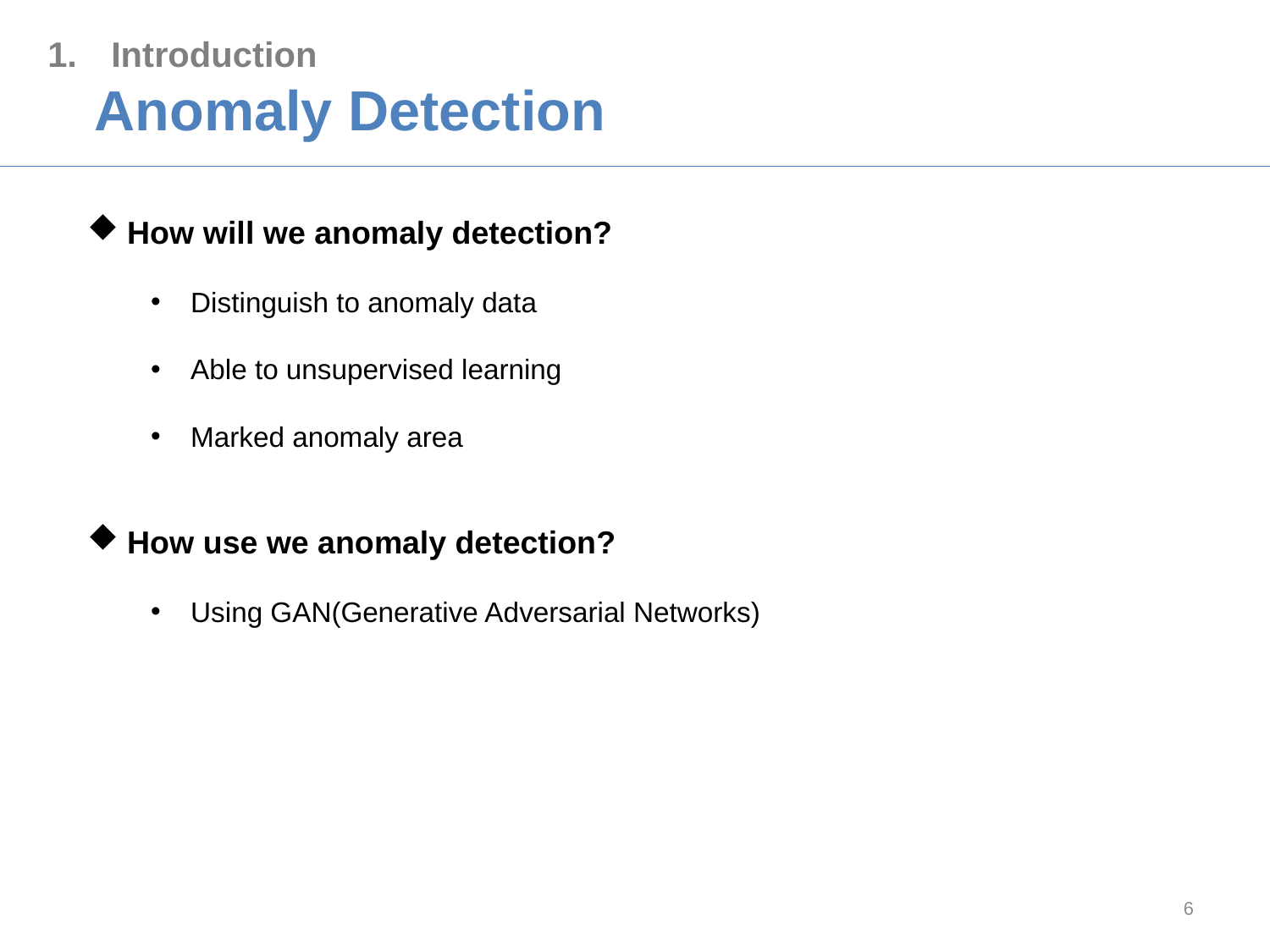

Introduction
   Anomaly Detection
How will we anomaly detection?

Distinguish to anomaly data

Able to unsupervised learning

Marked anomaly area
How use we anomaly detection?

Using GAN(Generative Adversarial Networks)
6